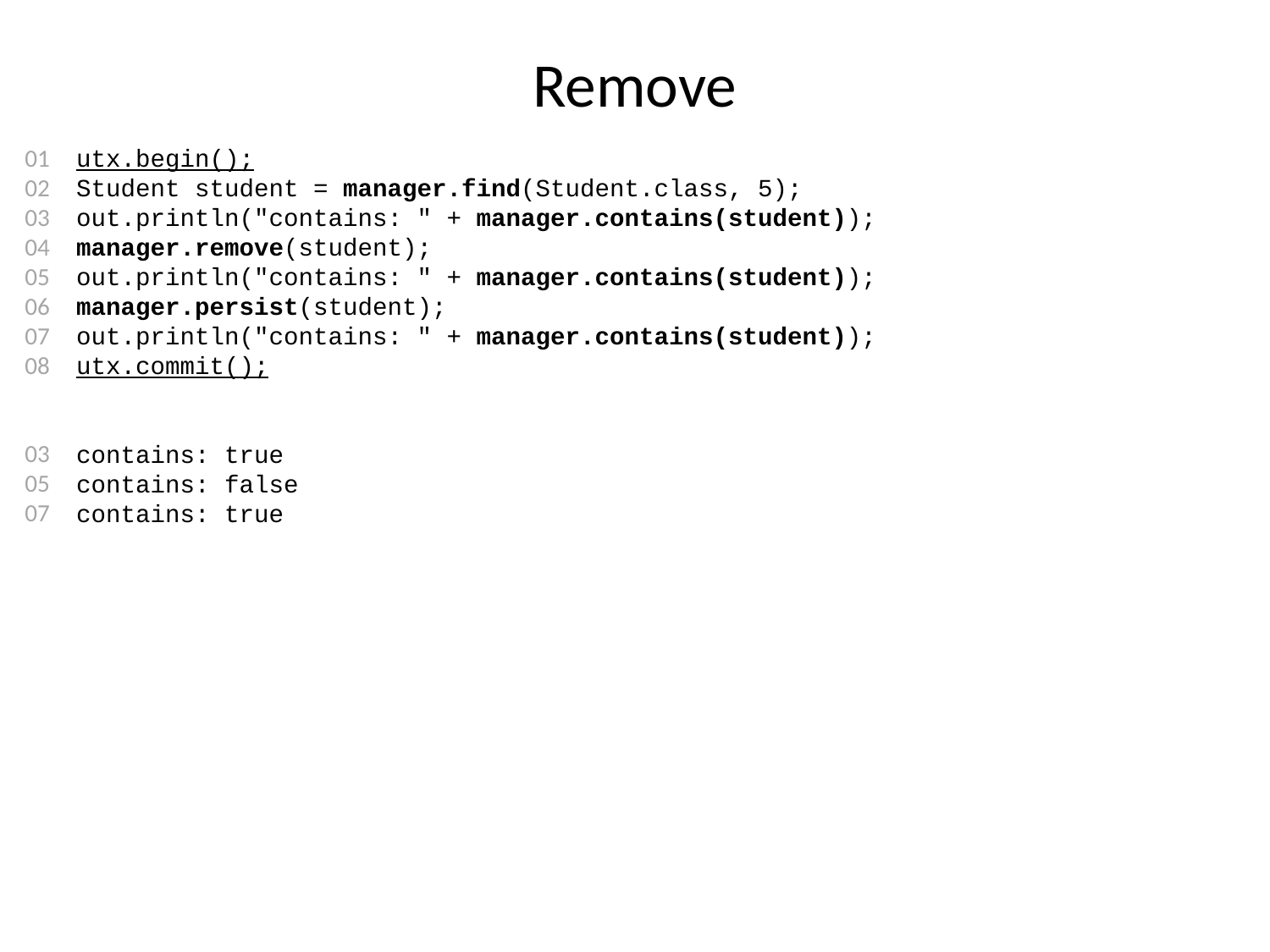

# Remove
01
02
03
04
05
06
07
08

03
05
07
utx.begin();
Student student = manager.find(Student.class, 5);
out.println("contains: " + manager.contains(student));
manager.remove(student);
out.println("contains: " + manager.contains(student));
manager.persist(student);
out.println("contains: " + manager.contains(student));
utx.commit();

contains: true
contains: false
contains: true